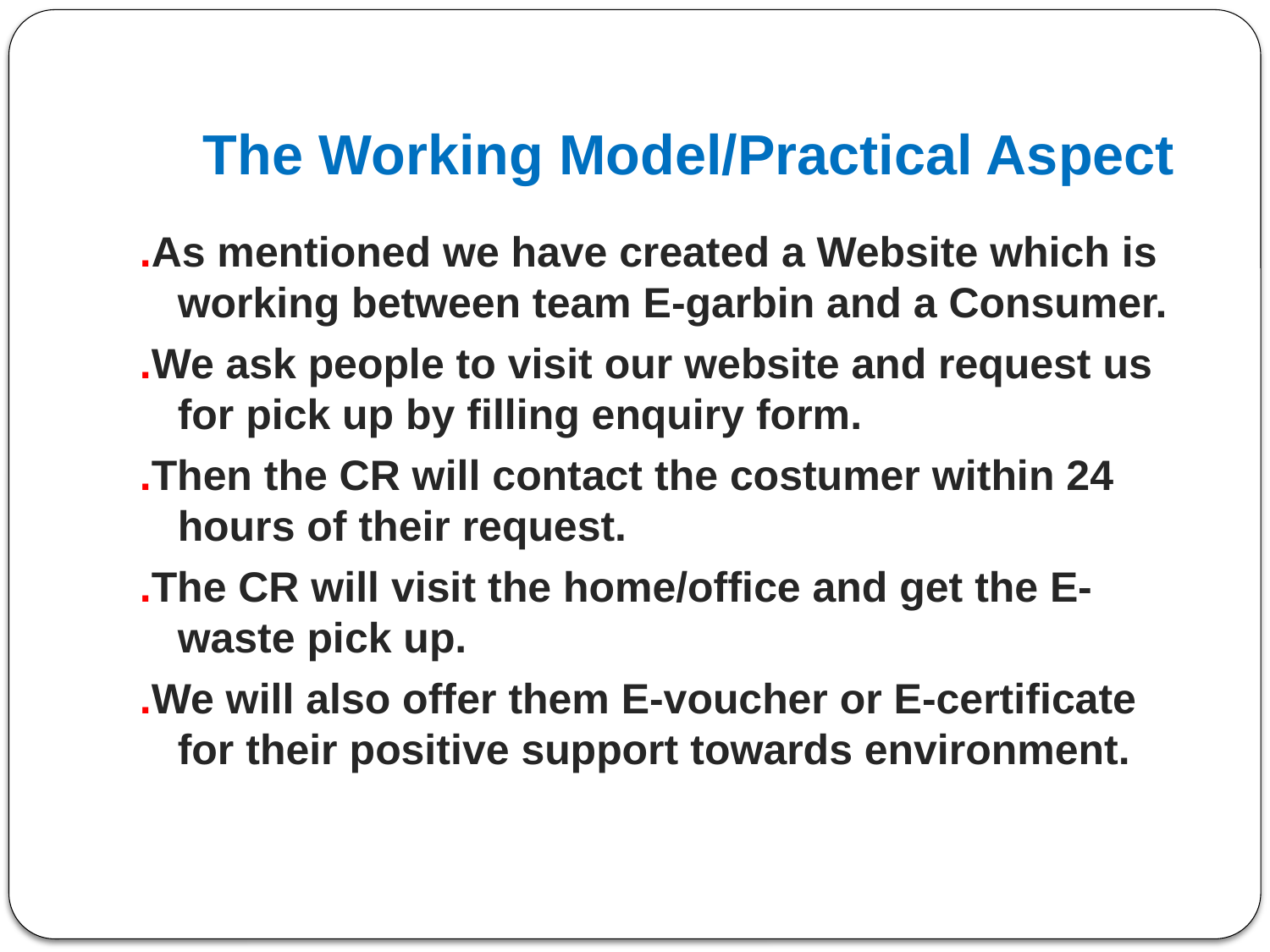

# The Working Model/Practical Aspect
.As mentioned we have created a Website which is working between team E-garbin and a Consumer.
.We ask people to visit our website and request us for pick up by filling enquiry form.
.Then the CR will contact the costumer within 24 hours of their request.
.The CR will visit the home/office and get the E-waste pick up.
.We will also offer them E-voucher or E-certificate for their positive support towards environment.